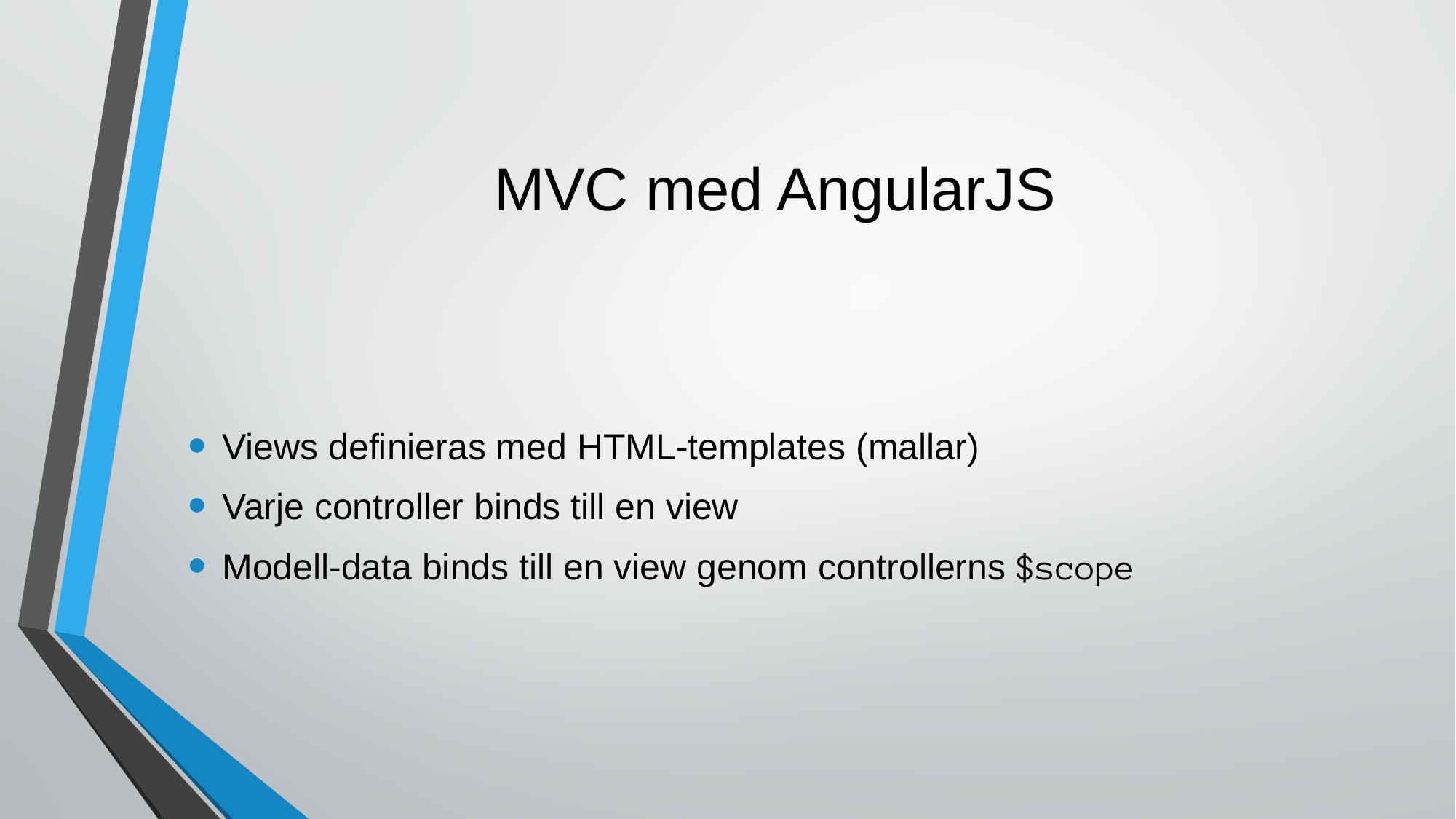

# MVC med AngularJS
Views definieras med HTML-templates (mallar)
Varje controller binds till en view
Modell-data binds till en view genom controllerns $scope